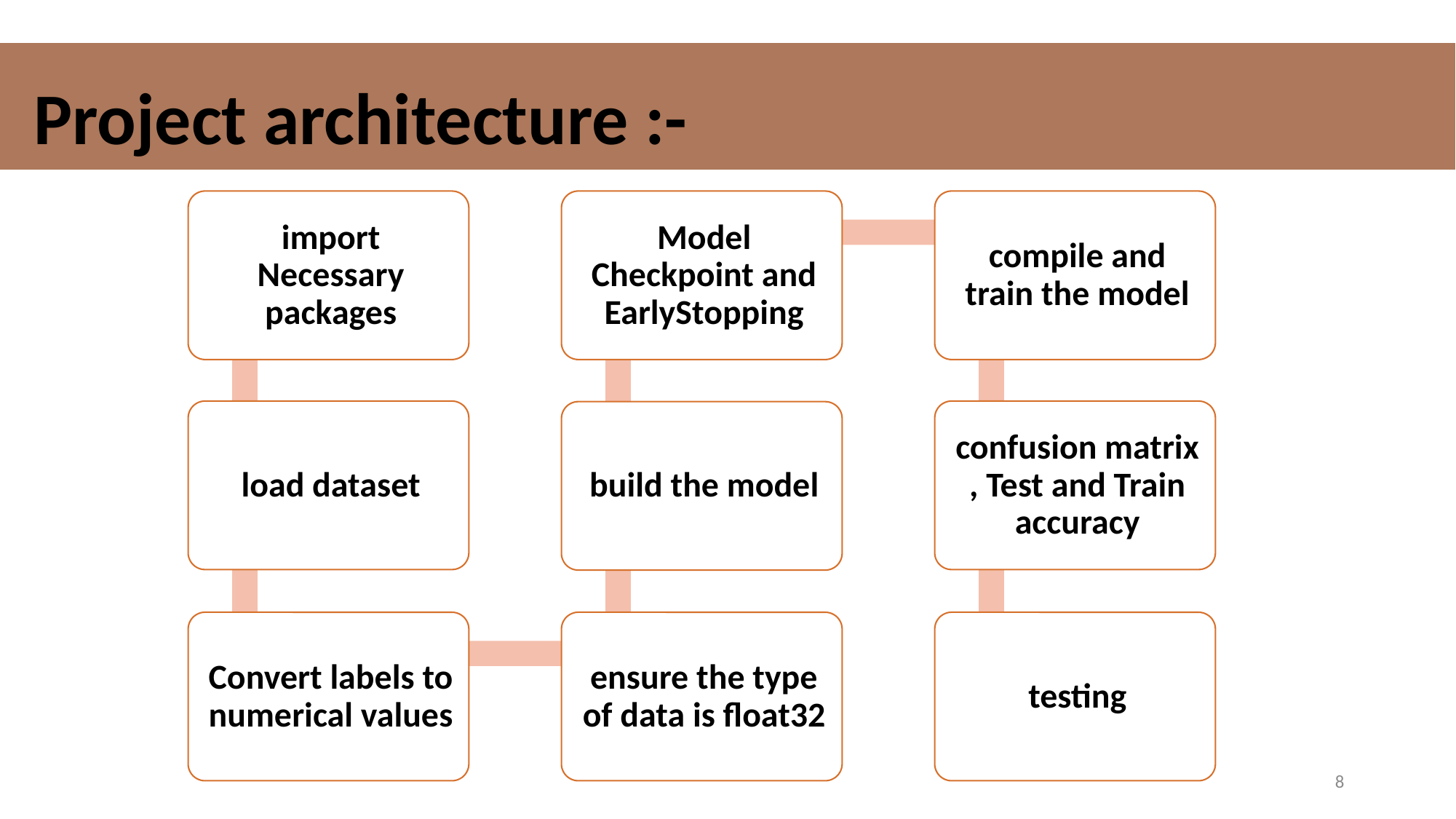

# Project architecture :-
import Necessary packages
load dataset
Convert labels to numerical values
ensure the type of data is float32
build the model
Model Checkpoint and EarlyStopping
compile and train the model
confusion matrix , Test and Train accuracy
testing
8